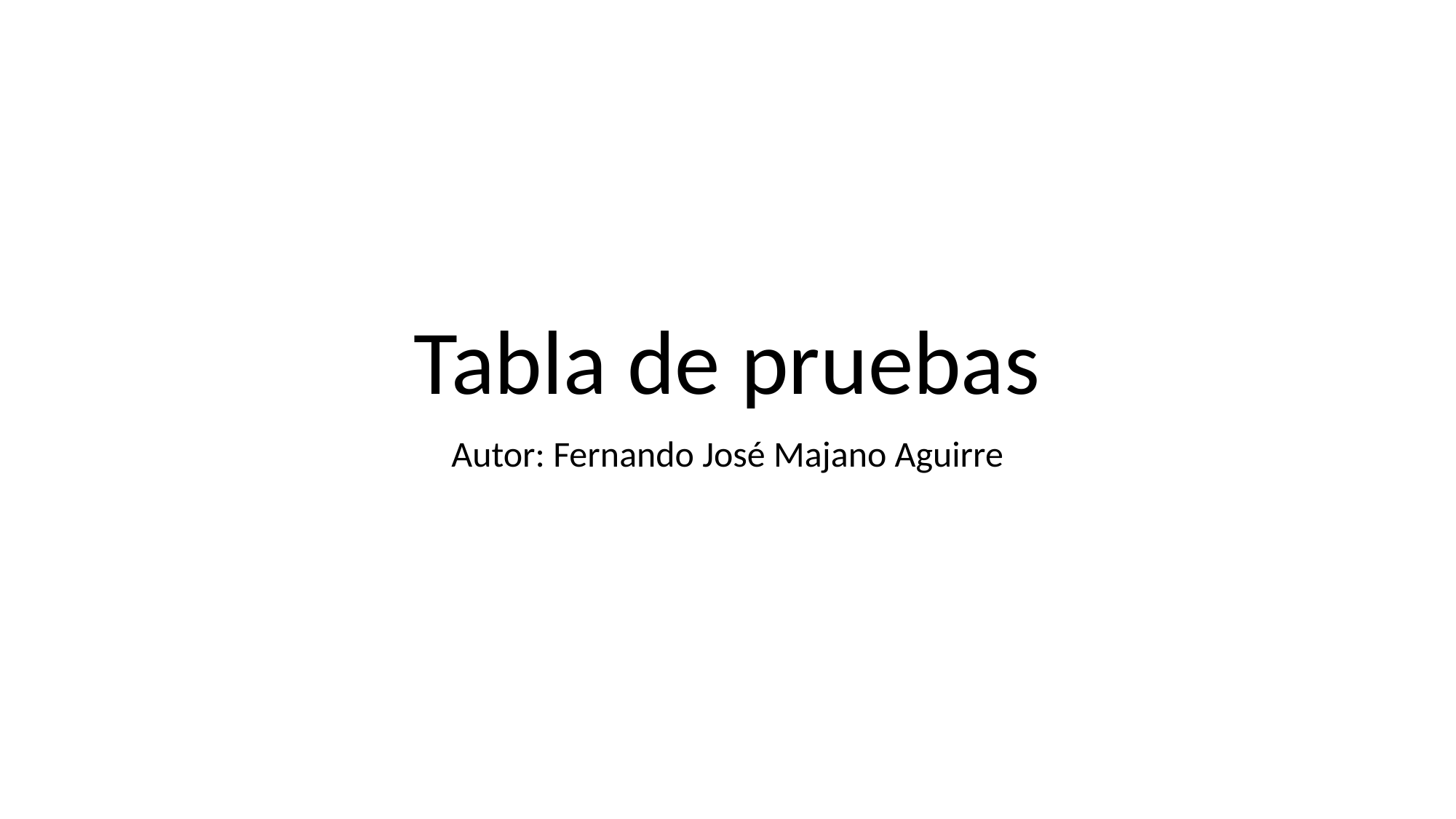

# Tabla de pruebas
Autor: Fernando José Majano Aguirre